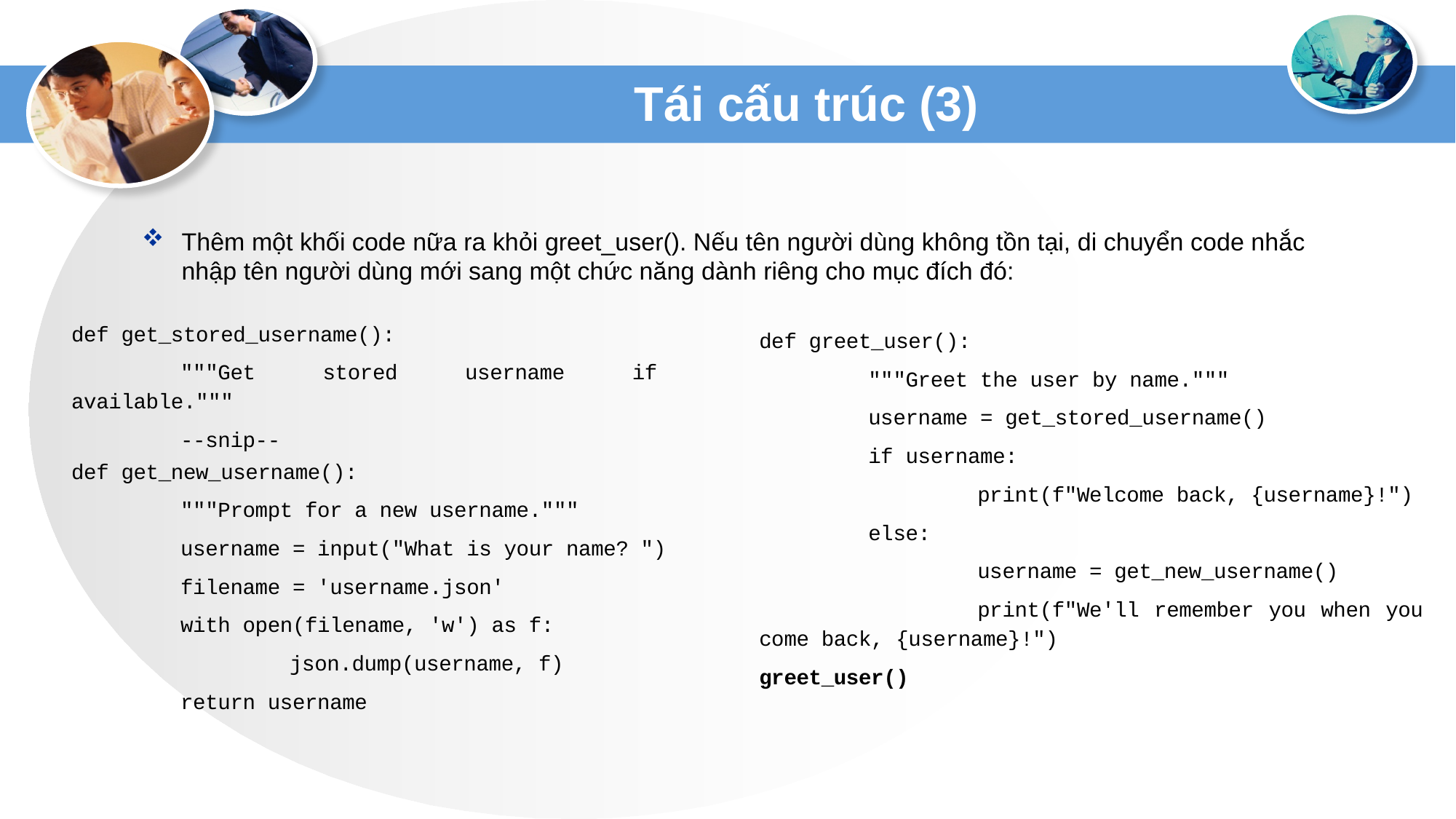

# Tái cấu trúc (3)
Thêm một khối code nữa ra khỏi greet_user(). Nếu tên người dùng không tồn tại, di chuyển code nhắc nhập tên người dùng mới sang một chức năng dành riêng cho mục đích đó:
def get_stored_username():
	"""Get stored username if available."""
	--snip--
def greet_user():
	"""Greet the user by name."""
	username = get_stored_username()
	if username:
		print(f"Welcome back, {username}!")
	else:
		username = get_new_username()
		print(f"We'll remember you when you come back, {username}!")
greet_user()
def get_new_username():
	"""Prompt for a new username."""
	username = input("What is your name? ")
	filename = 'username.json'
	with open(filename, 'w') as f:
		json.dump(username, f)
	return username